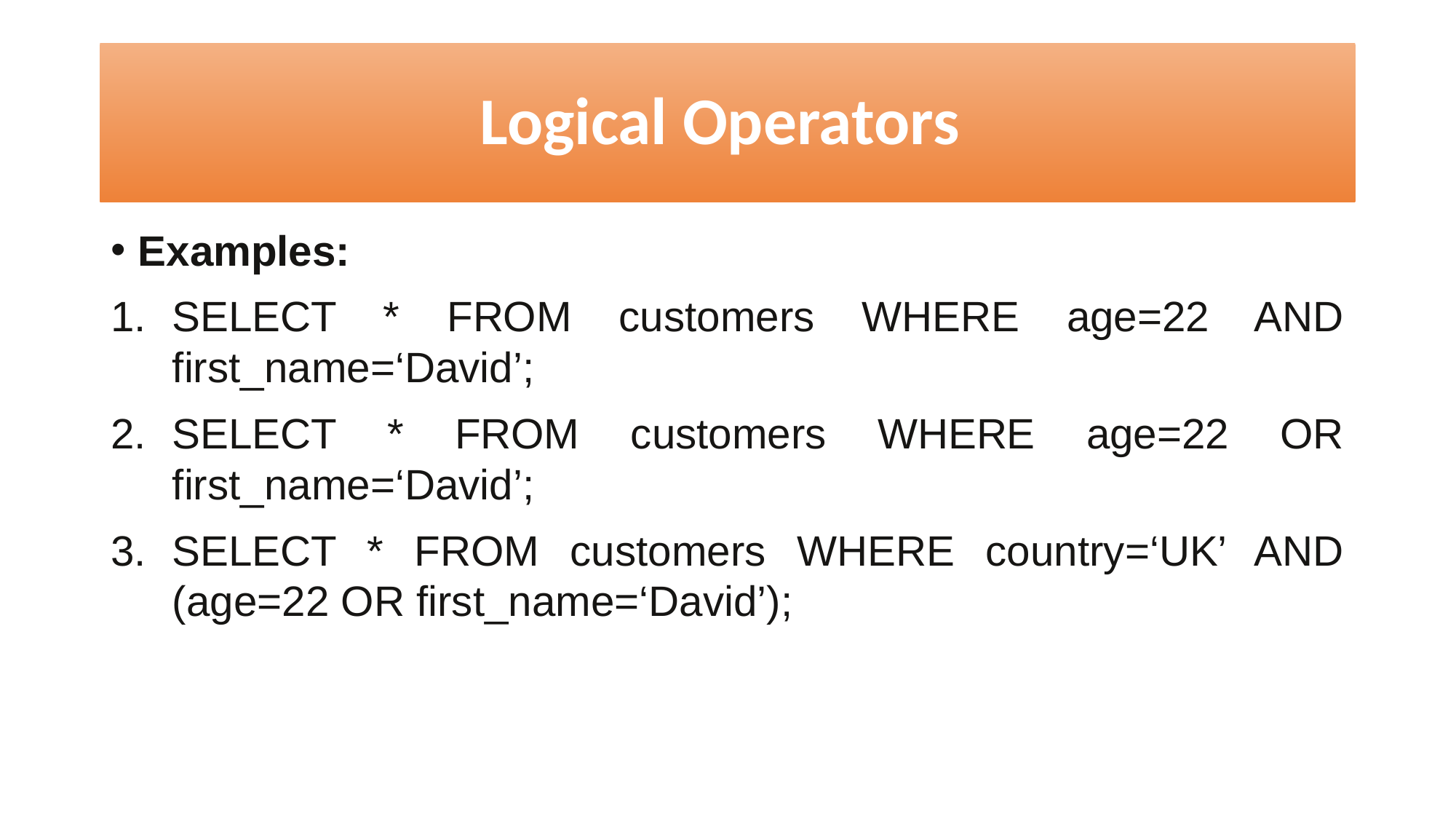

# Logical Operators
Examples:
SELECT * FROM customers WHERE age=22 AND first_name=‘David’;
SELECT * FROM customers WHERE age=22 OR first_name=‘David’;
SELECT * FROM customers WHERE country=‘UK’ AND (age=22 OR first_name=‘David’);